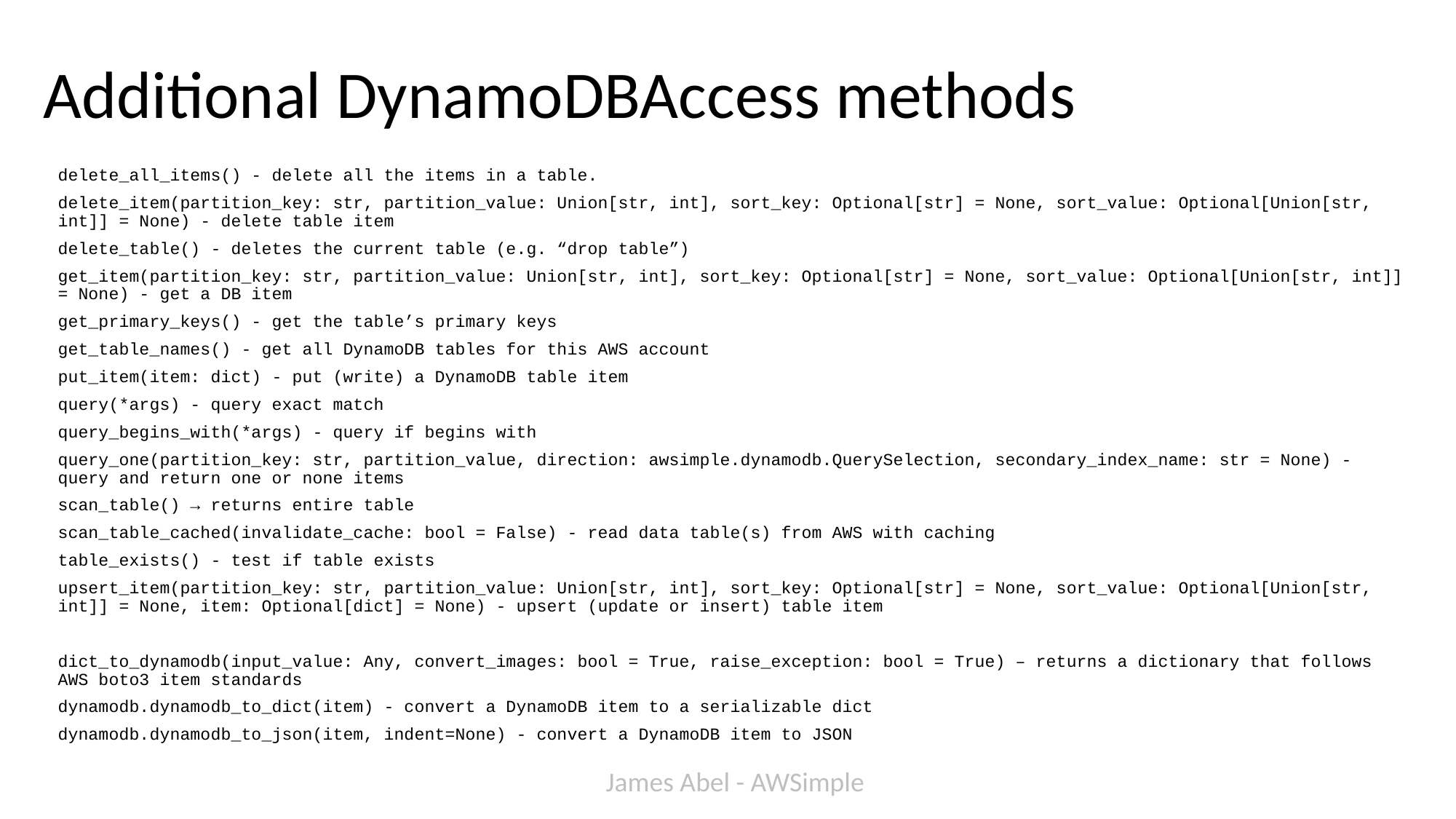

# Additional DynamoDBAccess methods
delete_all_items() - delete all the items in a table.
delete_item(partition_key: str, partition_value: Union[str, int], sort_key: Optional[str] = None, sort_value: Optional[Union[str, int]] = None) - delete table item
delete_table() - deletes the current table (e.g. “drop table”)
get_item(partition_key: str, partition_value: Union[str, int], sort_key: Optional[str] = None, sort_value: Optional[Union[str, int]] = None) - get a DB item
get_primary_keys() - get the table’s primary keys
get_table_names() - get all DynamoDB tables for this AWS account
put_item(item: dict) - put (write) a DynamoDB table item
query(*args) - query exact match
query_begins_with(*args) - query if begins with
query_one(partition_key: str, partition_value, direction: awsimple.dynamodb.QuerySelection, secondary_index_name: str = None) - query and return one or none items
scan_table() → returns entire table
scan_table_cached(invalidate_cache: bool = False) - read data table(s) from AWS with caching
table_exists() - test if table exists
upsert_item(partition_key: str, partition_value: Union[str, int], sort_key: Optional[str] = None, sort_value: Optional[Union[str, int]] = None, item: Optional[dict] = None) - upsert (update or insert) table item

dict_to_dynamodb(input_value: Any, convert_images: bool = True, raise_exception: bool = True) – returns a dictionary that follows AWS boto3 item standards
dynamodb.dynamodb_to_dict(item) - convert a DynamoDB item to a serializable dict
dynamodb.dynamodb_to_json(item, indent=None) - convert a DynamoDB item to JSON